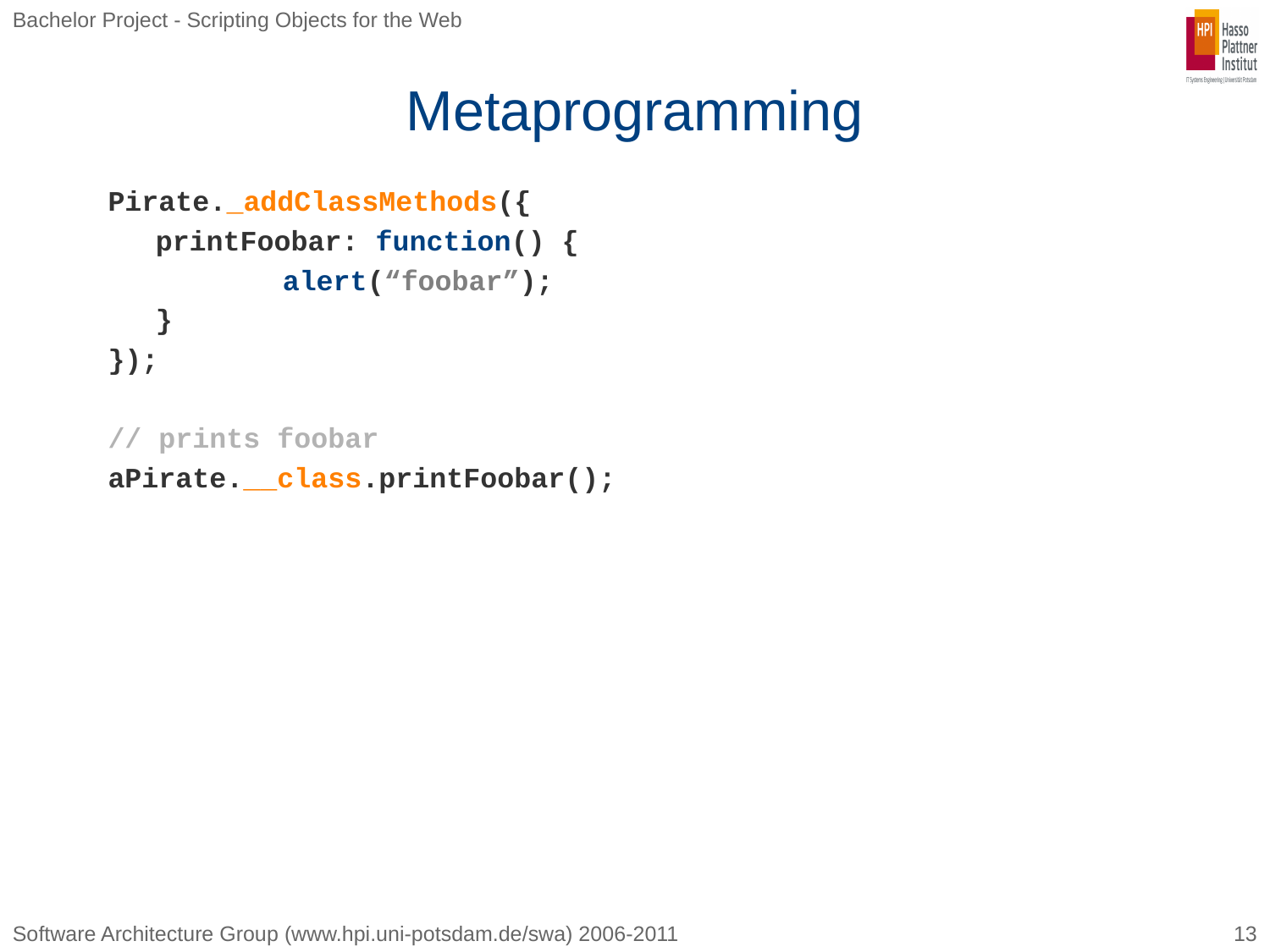

# Metaprogramming
Pirate._addClassMethods({
	printFoobar: function() {
		alert(“foobar”);
	}
});

// prints foobar
aPirate.__class.printFoobar();
13